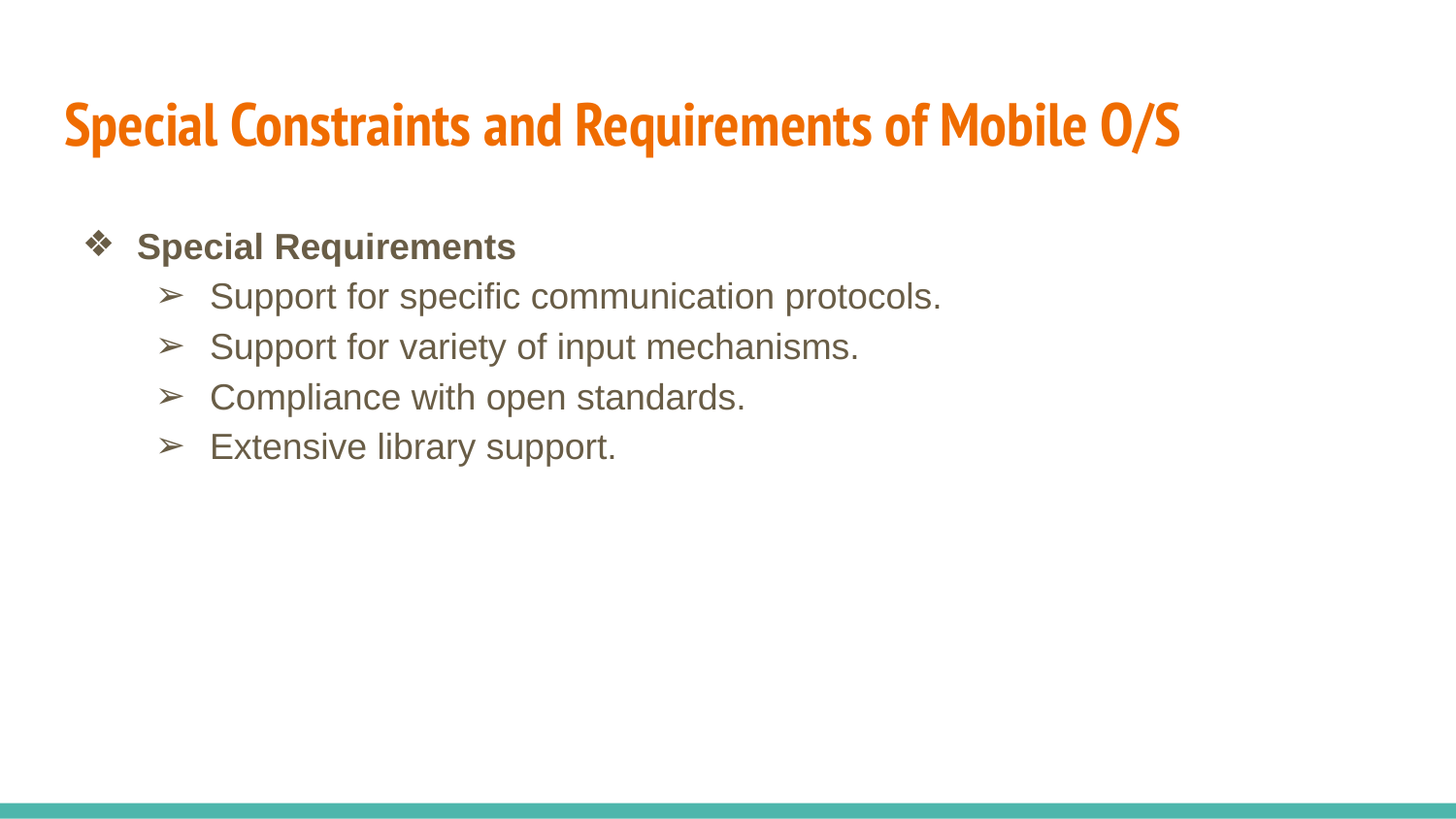

# Special Constraints and Requirements of Mobile O/S
Special Requirements
Support for specific communication protocols.
Support for variety of input mechanisms.
Compliance with open standards.
Extensive library support.